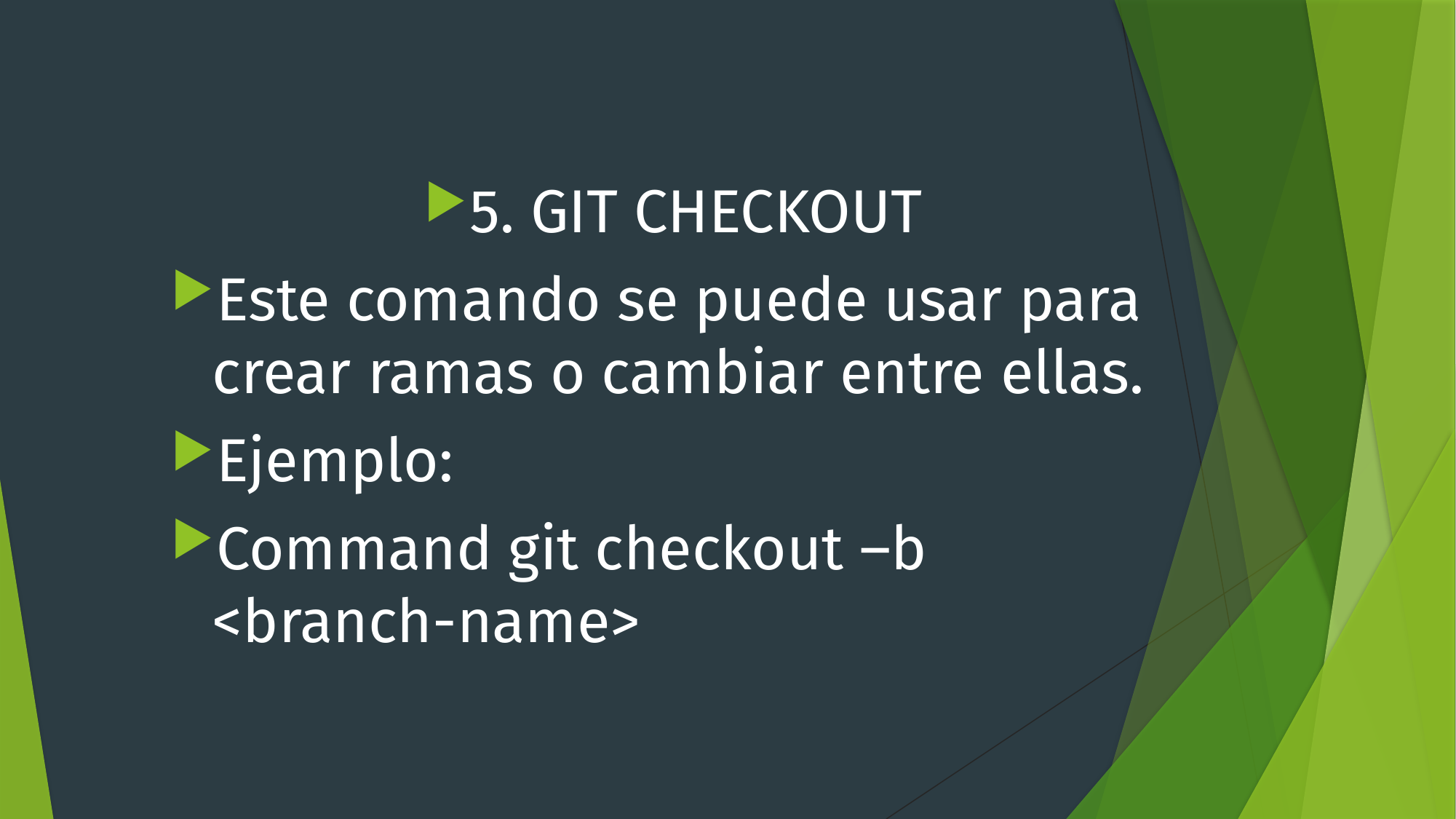

5. GIT CHECKOUT
Este comando se puede usar para crear ramas o cambiar entre ellas.
Ejemplo:
Command git checkout –b <branch-name>